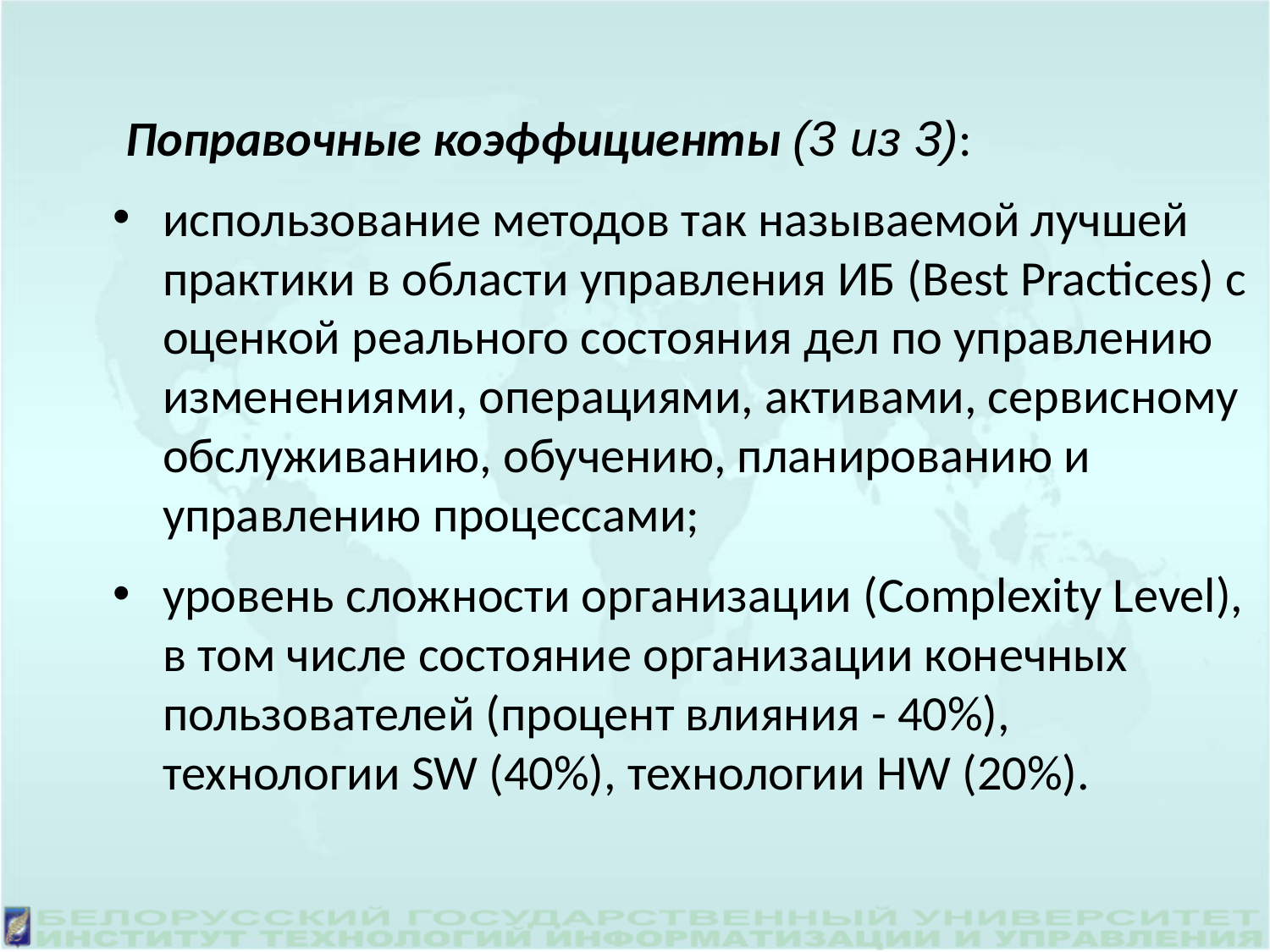

Поправочные коэффициенты (3 из 3):
использование методов так называемой лучшей практики в области управления ИБ (Best Practices) с оценкой реального состояния дел по управлению изменениями, операциями, активами, сервисному обслуживанию, обучению, планированию и управлению процессами;
уровень сложности организации (Complexity Level), в том числе состояние организации конечных пользователей (процент влияния - 40%), технологии SW (40%), технологии HW (20%).